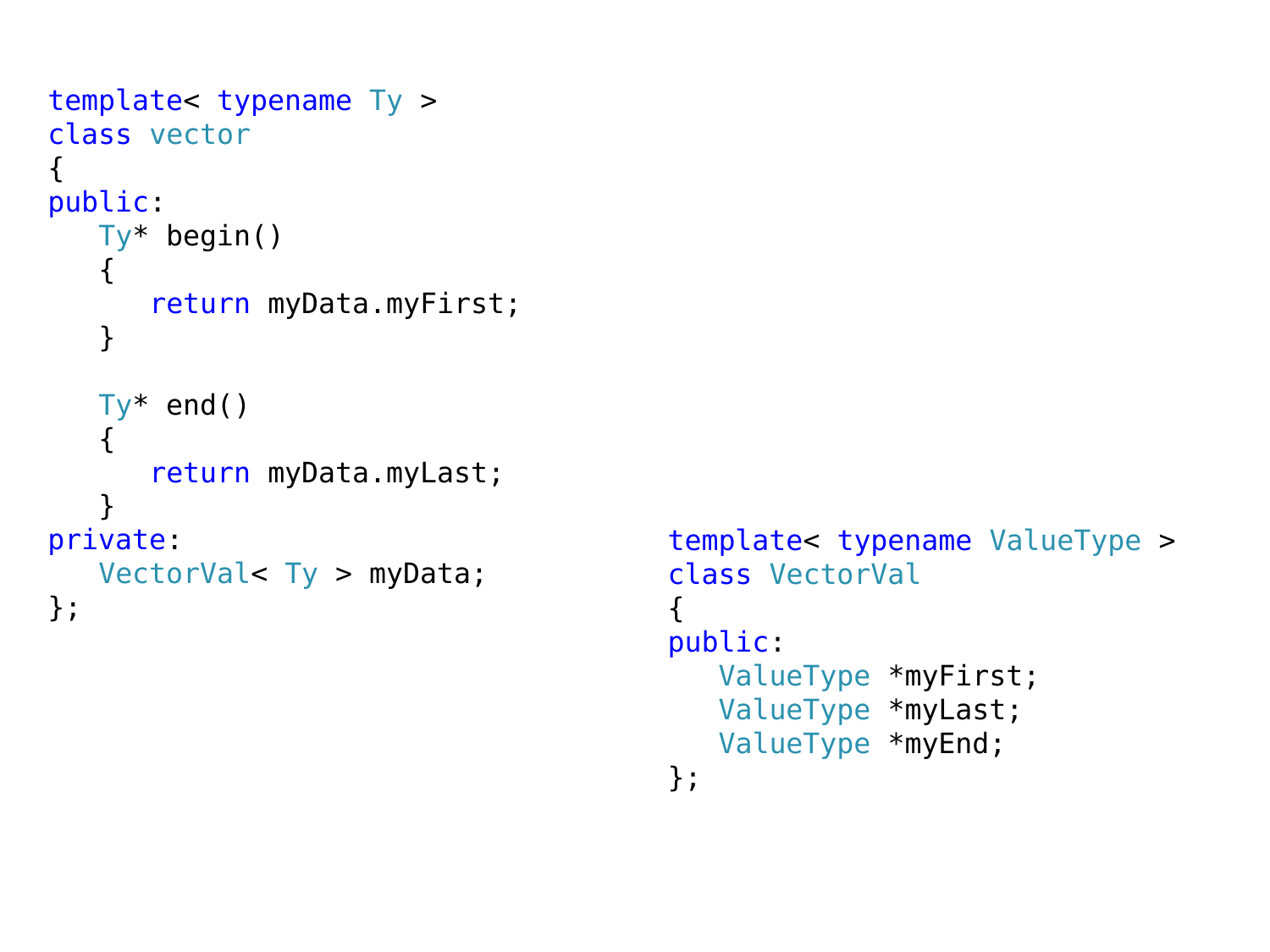

template< typename Ty >
class vector
{
public:
   Ty* begin()
   {
      return myData.myFirst;
   }

   Ty* end()
   {
      return myData.myLast;
   }
private:
   VectorVal< Ty > myData;
};
template< typename ValueType >
class VectorVal
{
public:
   ValueType *myFirst;
   ValueType *myLast;
   ValueType *myEnd;
};